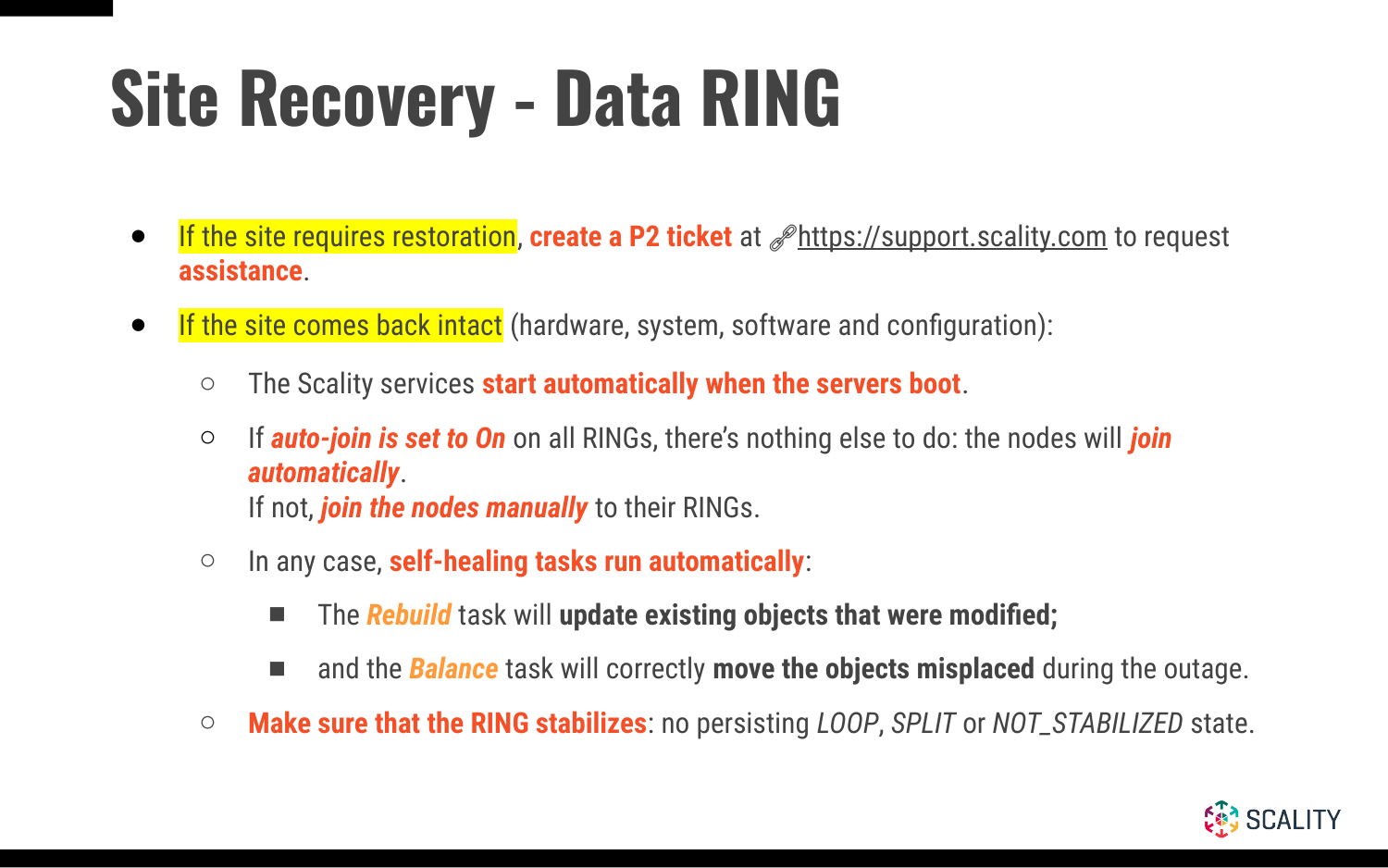

# Site Recovery - Data RING
If the site requires restoration, create a P2 ticket at 🔗https://support.scality.com to request assistance.
If the site comes back intact (hardware, system, software and configuration):
The Scality services start automatically when the servers boot.
If auto-join is set to On on all RINGs, there’s nothing else to do: the nodes will join automatically.
If not, join the nodes manually to their RINGs.
In any case, self-healing tasks run automatically:
The Rebuild task will update existing objects that were modified;
and the Balance task will correctly move the objects misplaced during the outage.
Make sure that the RING stabilizes: no persisting LOOP, SPLIT or NOT_STABILIZED state.